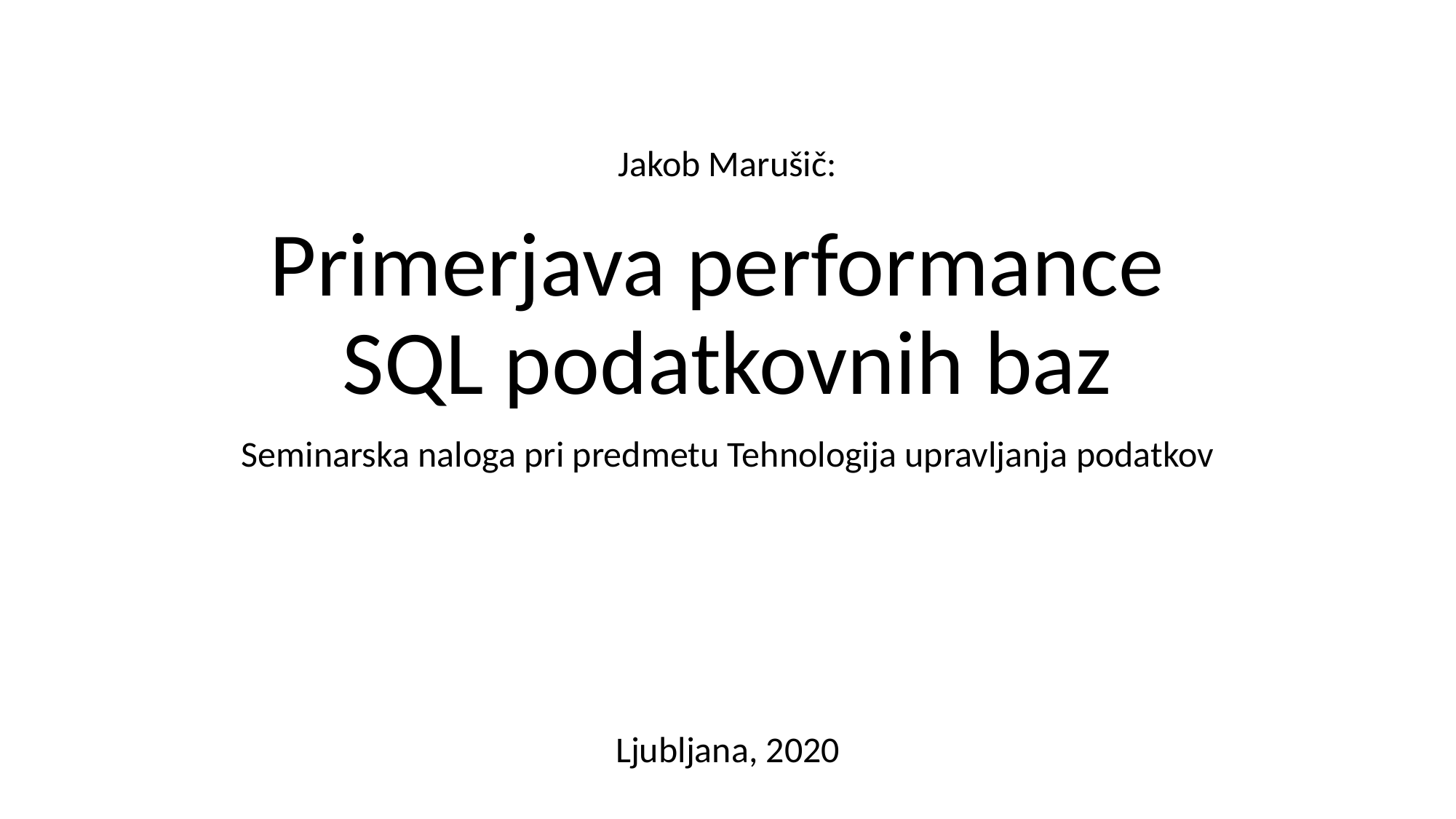

# Primerjava performance SQL podatkovnih baz
Jakob Marušič:
Seminarska naloga pri predmetu Tehnologija upravljanja podatkov
Ljubljana, 2020